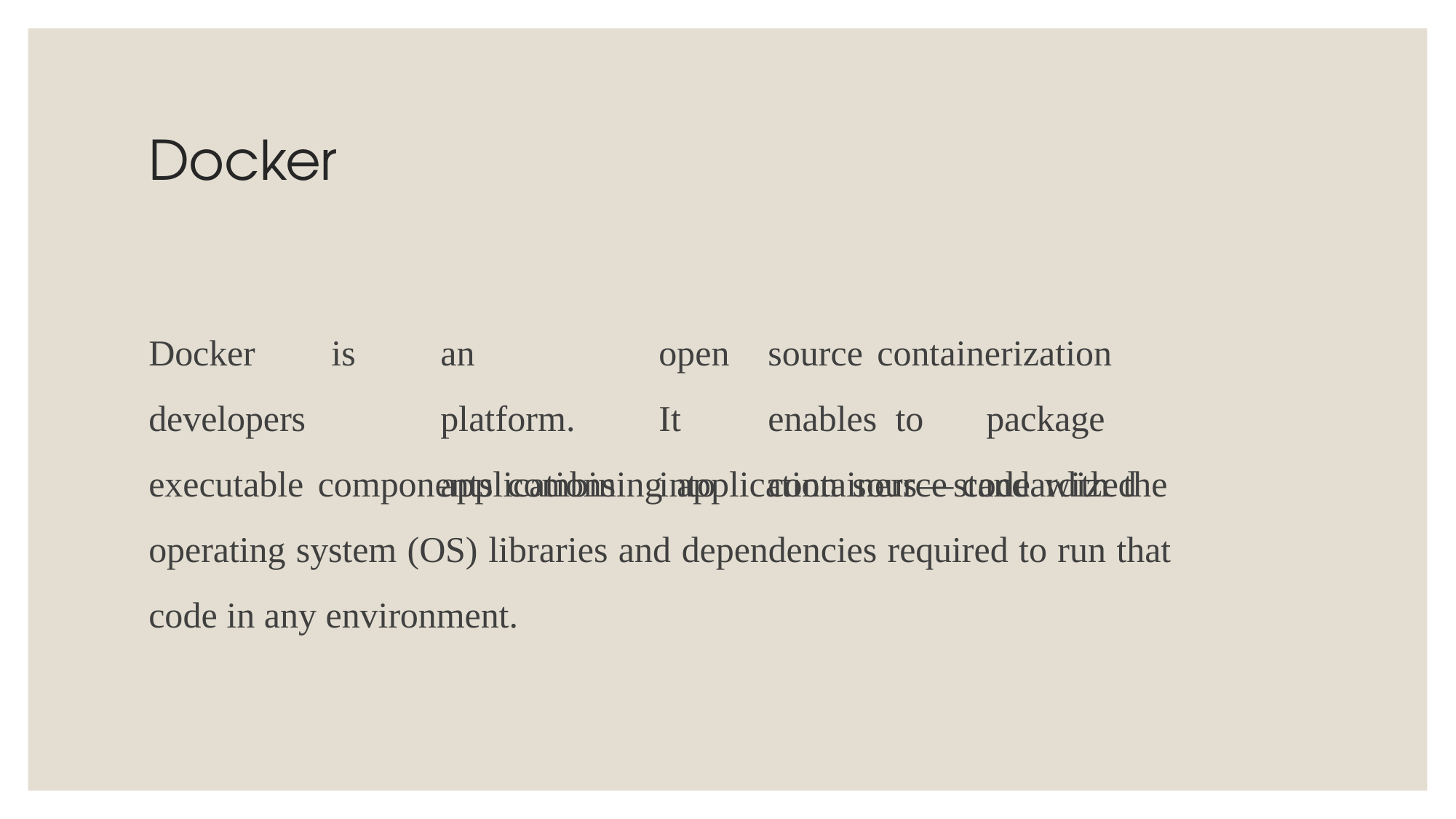

# Docker
Docker	is	an		open	source	containerization	platform.	It	enables  to	package	applications	into	containers—standardized
developers
executable components combining application source code with the  operating system (OS) libraries and dependencies required to run that  code in any environment.